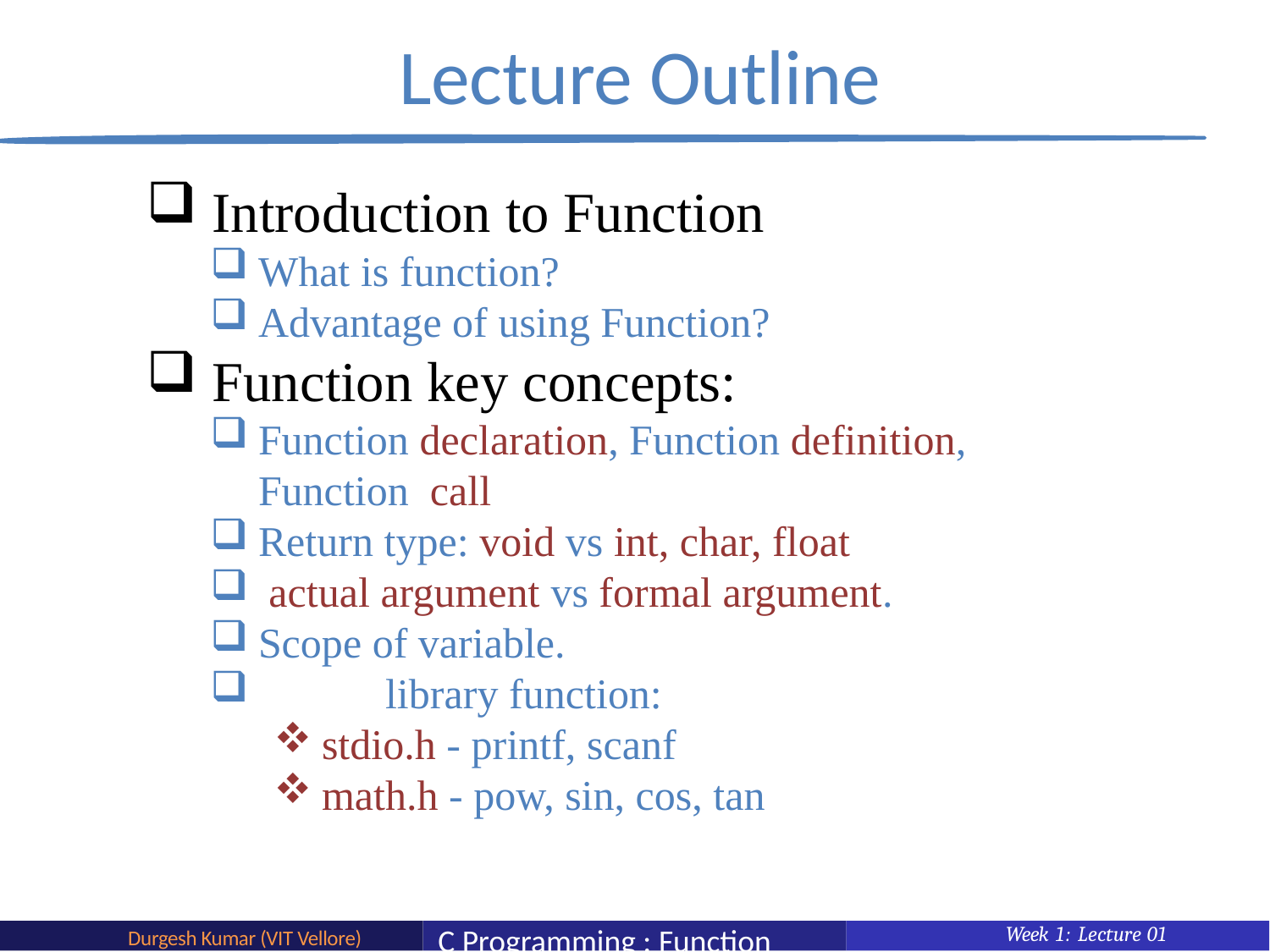

# Lecture Outline

 Introduction to Function
What is function?
Advantage of using Function?
 Function key concepts:
Function declaration, Function definition, Function  call
Return type: void vs int, char, float
 actual argument vs formal argument.
Scope of variable.
	library function:
stdio.h - printf, scanf
math.h - pow, sin, cos, tan

Week 1: Lecture 01
C Programming : Function

Durgesh Kumar (VIT Vellore)